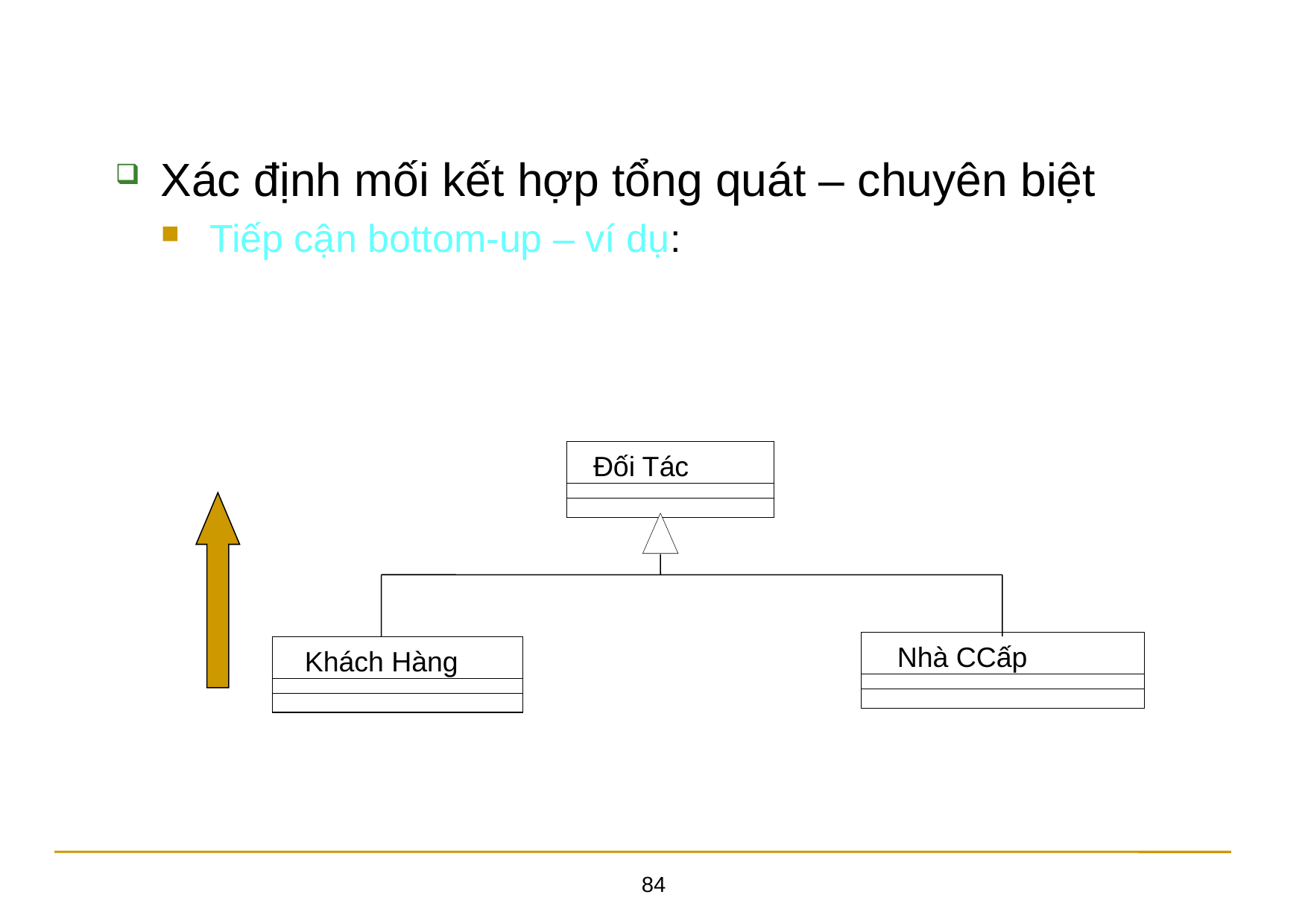

Xác định mối kết hợp tổng quát – chuyên biệt
Tiếp cận bottom-up – ví dụ:

Đối Tác

Nhà CCấp

Khách Hàng

84